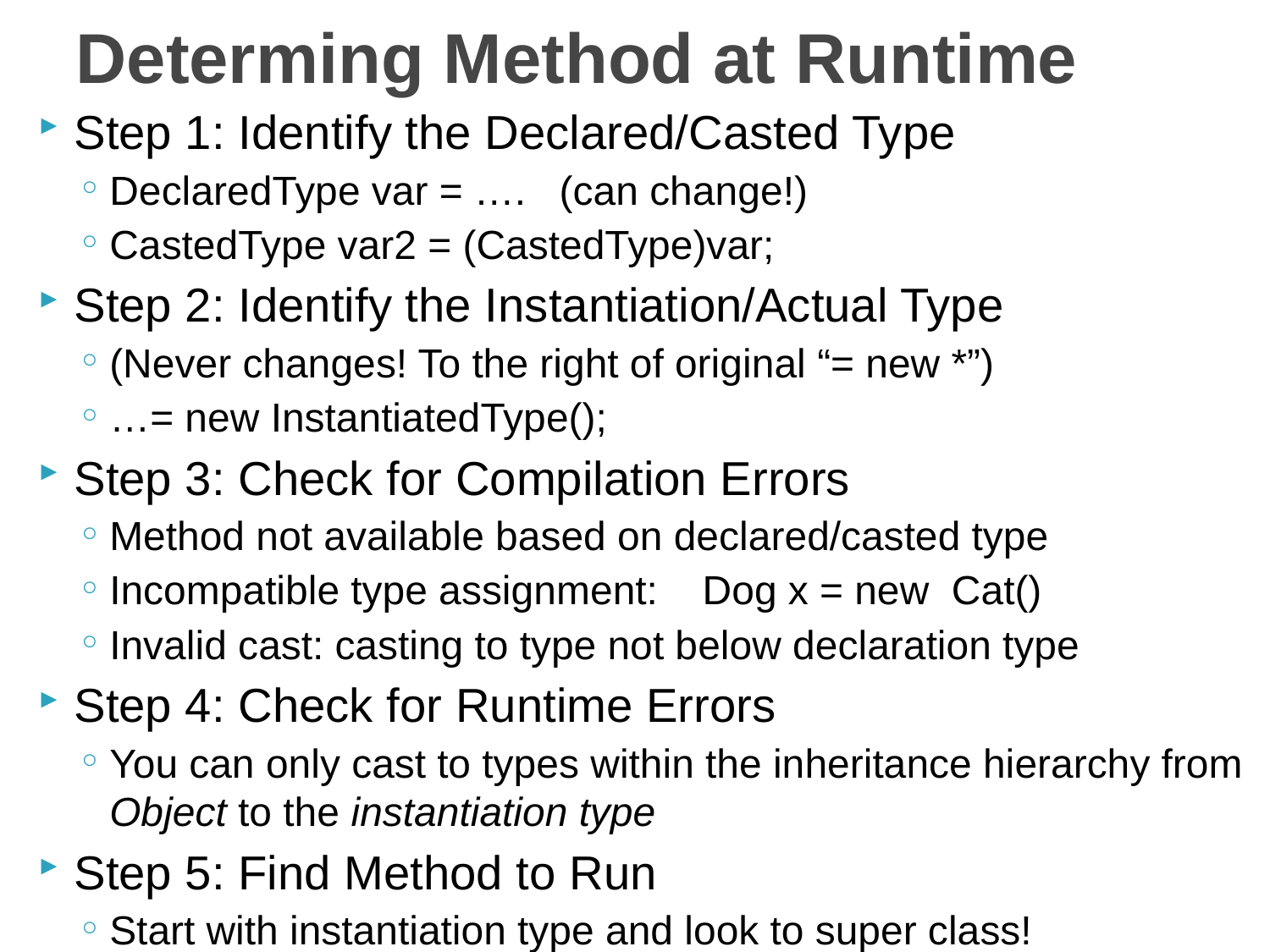

# Determing Method at Runtime
Step 1: Identify the Declared/Casted Type
DeclaredType var = ….   (can change!)
CastedType var2 = (CastedType)var;
Step 2: Identify the Instantiation/Actual Type
(Never changes! To the right of original “= new *”)
…= new InstantiatedType();
Step 3: Check for Compilation Errors
Method not available based on declared/casted type
Incompatible type assignment:    Dog x = new  Cat()
Invalid cast: casting to type not below declaration type
Step 4: Check for Runtime Errors
You can only cast to types within the inheritance hierarchy from Object to the instantiation type
Step 5: Find Method to Run
Start with instantiation type and look to super class!